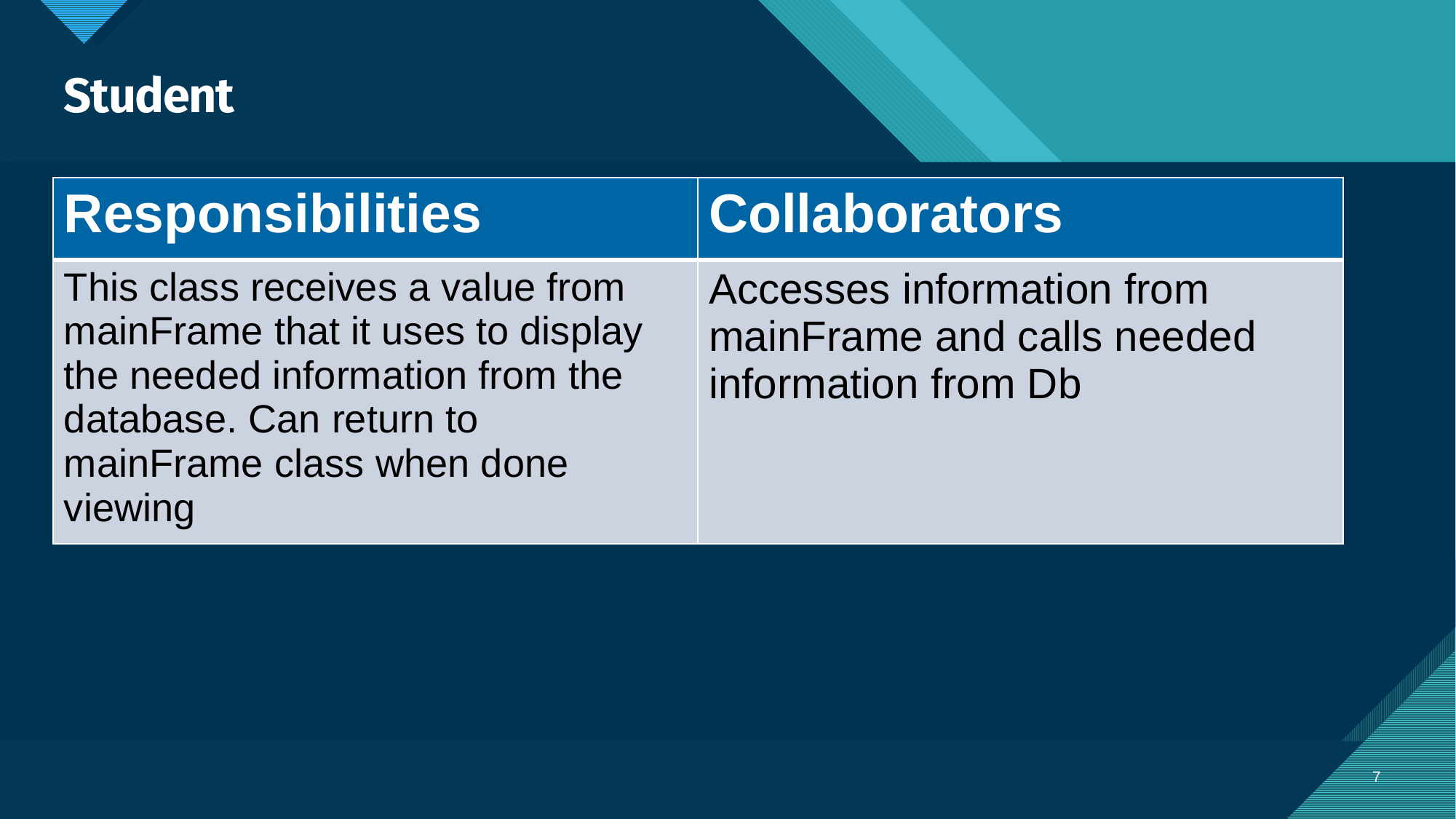

# Student
| Responsibilities | Collaborators |
| --- | --- |
| This class receives a value from mainFrame that it uses to display the needed information from the database. Can return to mainFrame class when done viewing | Accesses information from mainFrame and calls needed information from Db |
7